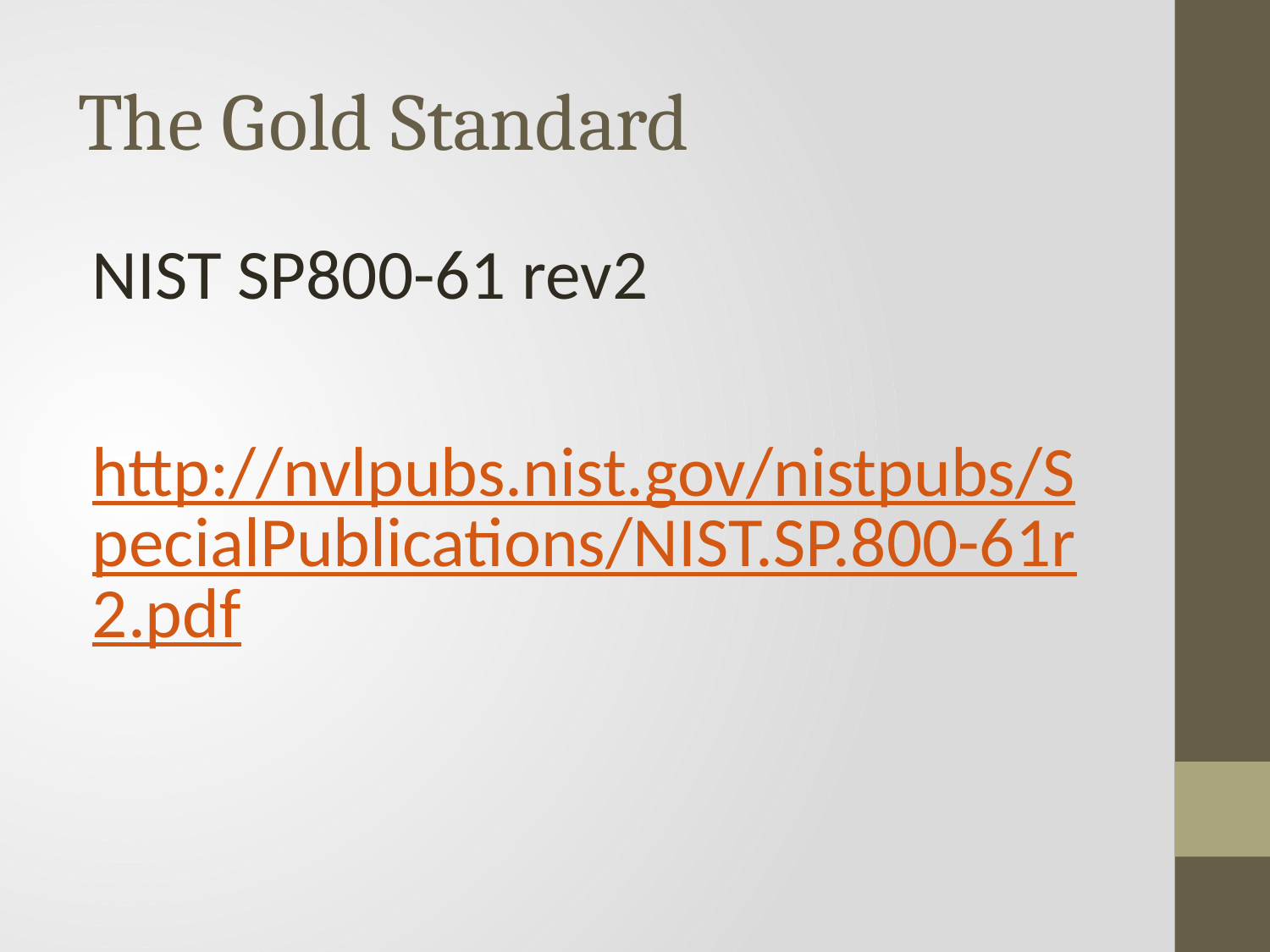

# The Gold Standard
NIST SP800-61 rev2

http://nvlpubs.nist.gov/nistpubs/SpecialPublications/NIST.SP.800-61r2.pdf